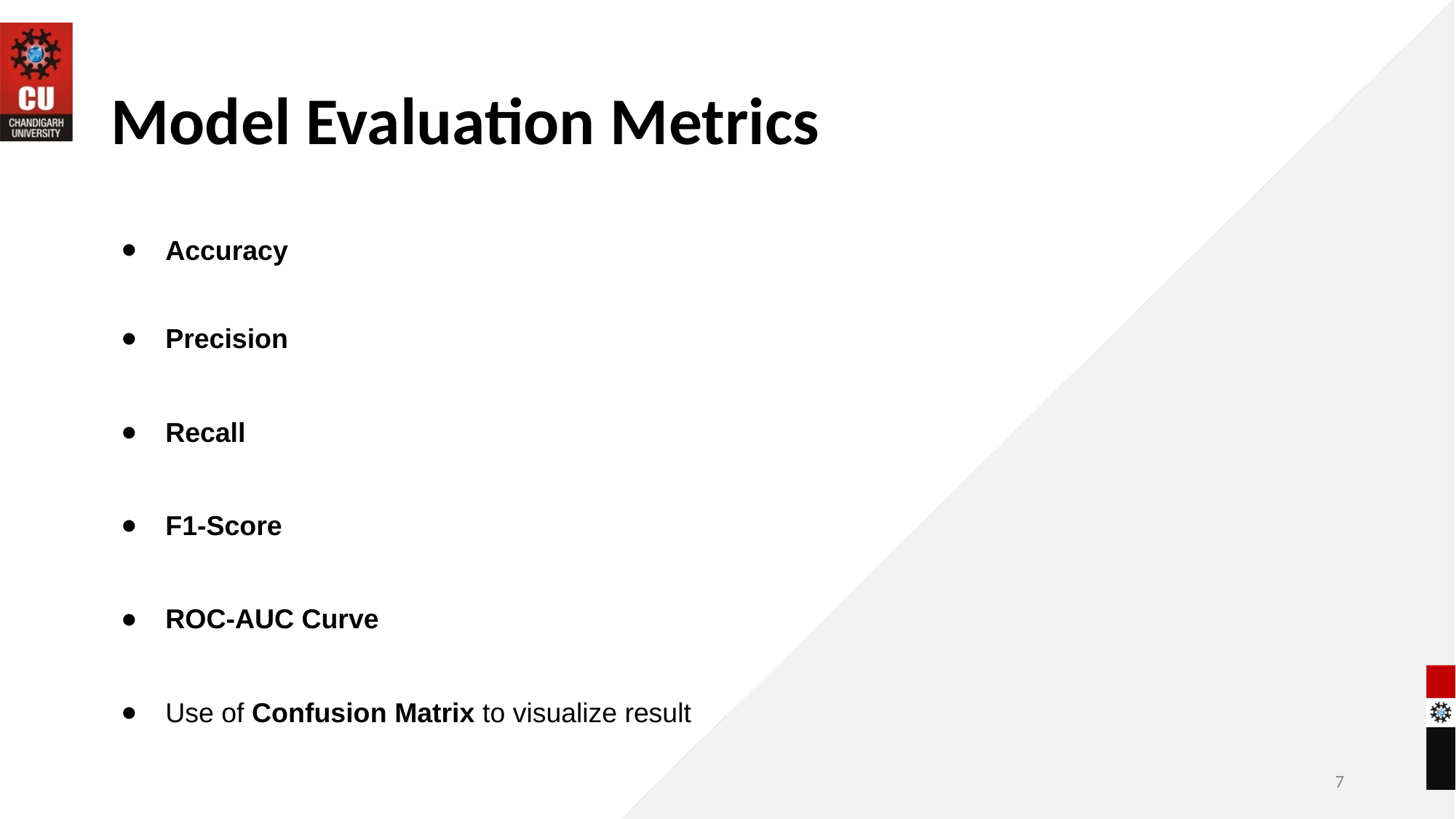

# Model Evaluation Metrics
Accuracy
Precision
Recall
F1-Score
ROC-AUC Curve
Use of Confusion Matrix to visualize result
7